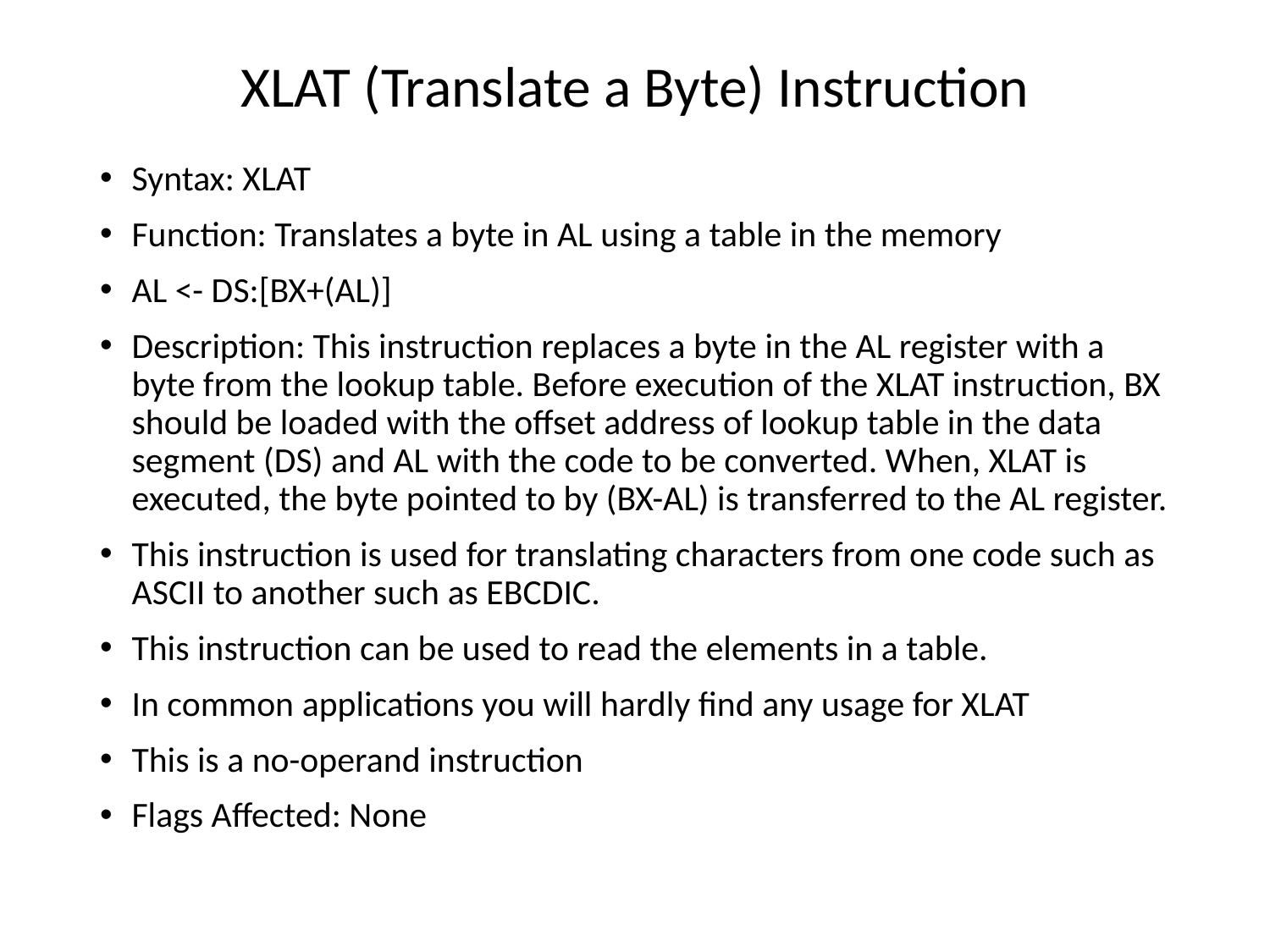

# XLAT (Translate a Byte) Instruction
Syntax: XLAT
Function: Translates a byte in AL using a table in the memory
AL <- DS:[BX+(AL)]
Description: This instruction replaces a byte in the AL register with a byte from the lookup table. Before execution of the XLAT instruction, BX should be loaded with the offset address of lookup table in the data segment (DS) and AL with the code to be converted. When, XLAT is executed, the byte pointed to by (BX-AL) is transferred to the AL register.
This instruction is used for translating characters from one code such as ASCII to another such as EBCDIC.
This instruction can be used to read the elements in a table.
In common applications you will hardly find any usage for XLAT
This is a no-operand instruction
Flags Affected: None